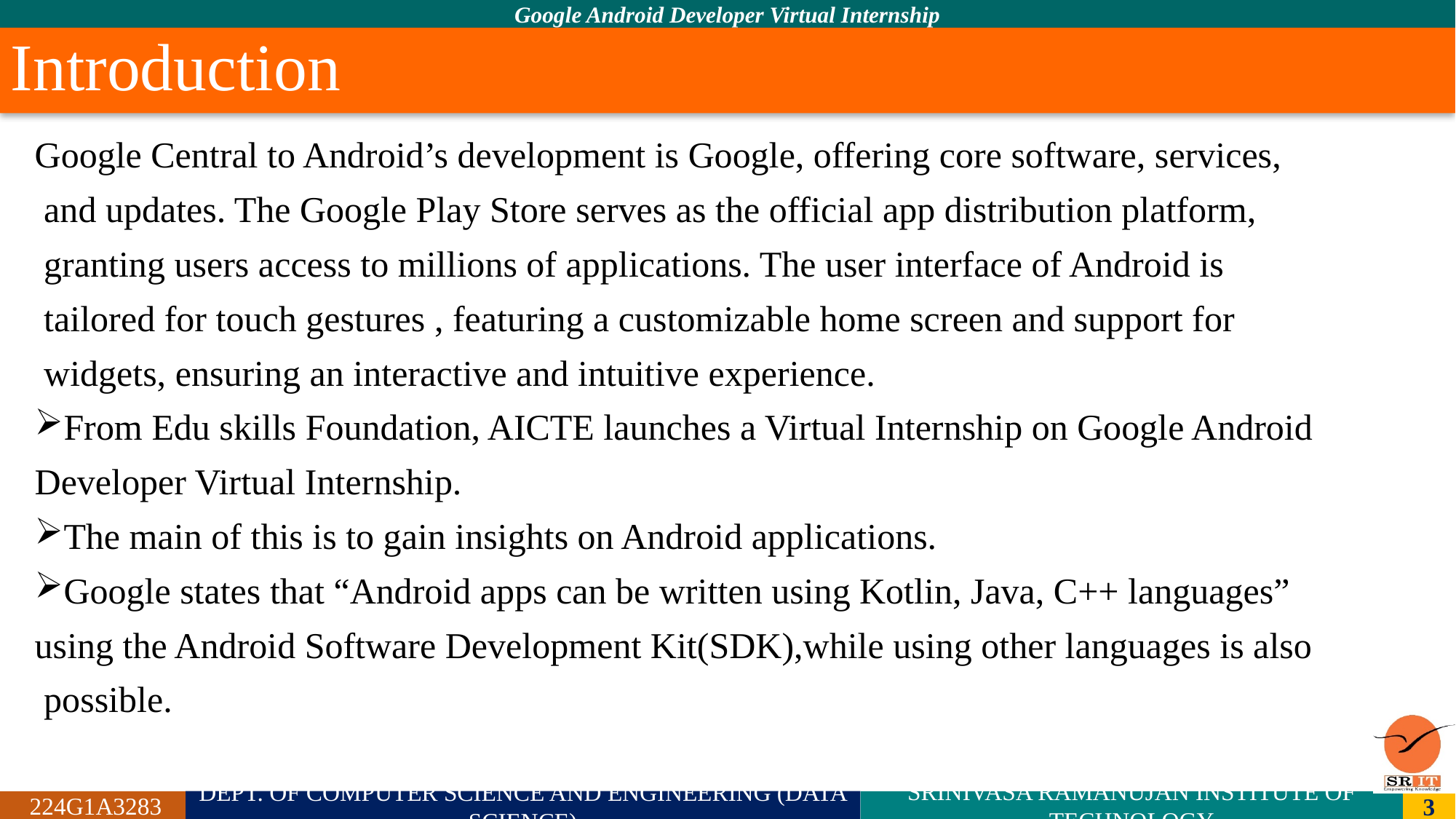

# Introduction
Google Central to Android’s development is Google, offering core software, services,
 and updates. The Google Play Store serves as the official app distribution platform,
 granting users access to millions of applications. The user interface of Android is
 tailored for touch gestures , featuring a customizable home screen and support for
 widgets, ensuring an interactive and intuitive experience.
From Edu skills Foundation, AICTE launches a Virtual Internship on Google Android
Developer Virtual Internship.
The main of this is to gain insights on Android applications.
Google states that “Android apps can be written using Kotlin, Java, C++ languages”
using the Android Software Development Kit(SDK),while using other languages is also
 possible.